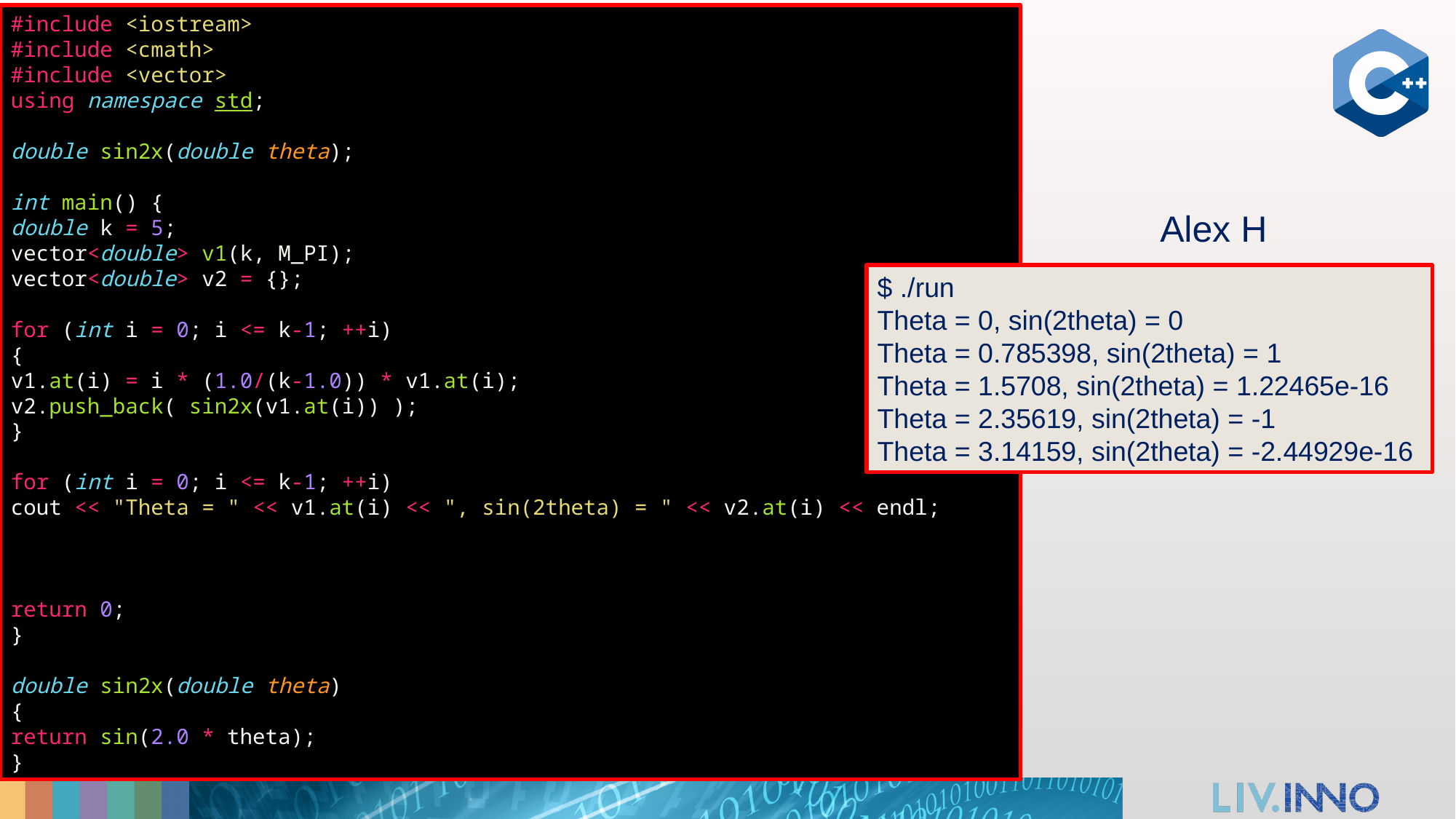

#include <iostream>
#include <cmath>
#include <vector>
using namespace std;
double sin2x(double theta);
int main() {
double k = 5;
vector<double> v1(k, M_PI);
vector<double> v2 = {};
for (int i = 0; i <= k-1; ++i)
{
v1.at(i) = i * (1.0/(k-1.0)) * v1.at(i);
v2.push_back( sin2x(v1.at(i)) );
}
for (int i = 0; i <= k-1; ++i)
cout << "Theta = " << v1.at(i) << ", sin(2theta) = " << v2.at(i) << endl;
return 0;
}
double sin2x(double theta)
{
return sin(2.0 * theta);
}
Alex H
$ ./run
Theta = 0, sin(2theta) = 0
Theta = 0.785398, sin(2theta) = 1
Theta = 1.5708, sin(2theta) = 1.22465e-16
Theta = 2.35619, sin(2theta) = -1
Theta = 3.14159, sin(2theta) = -2.44929e-16